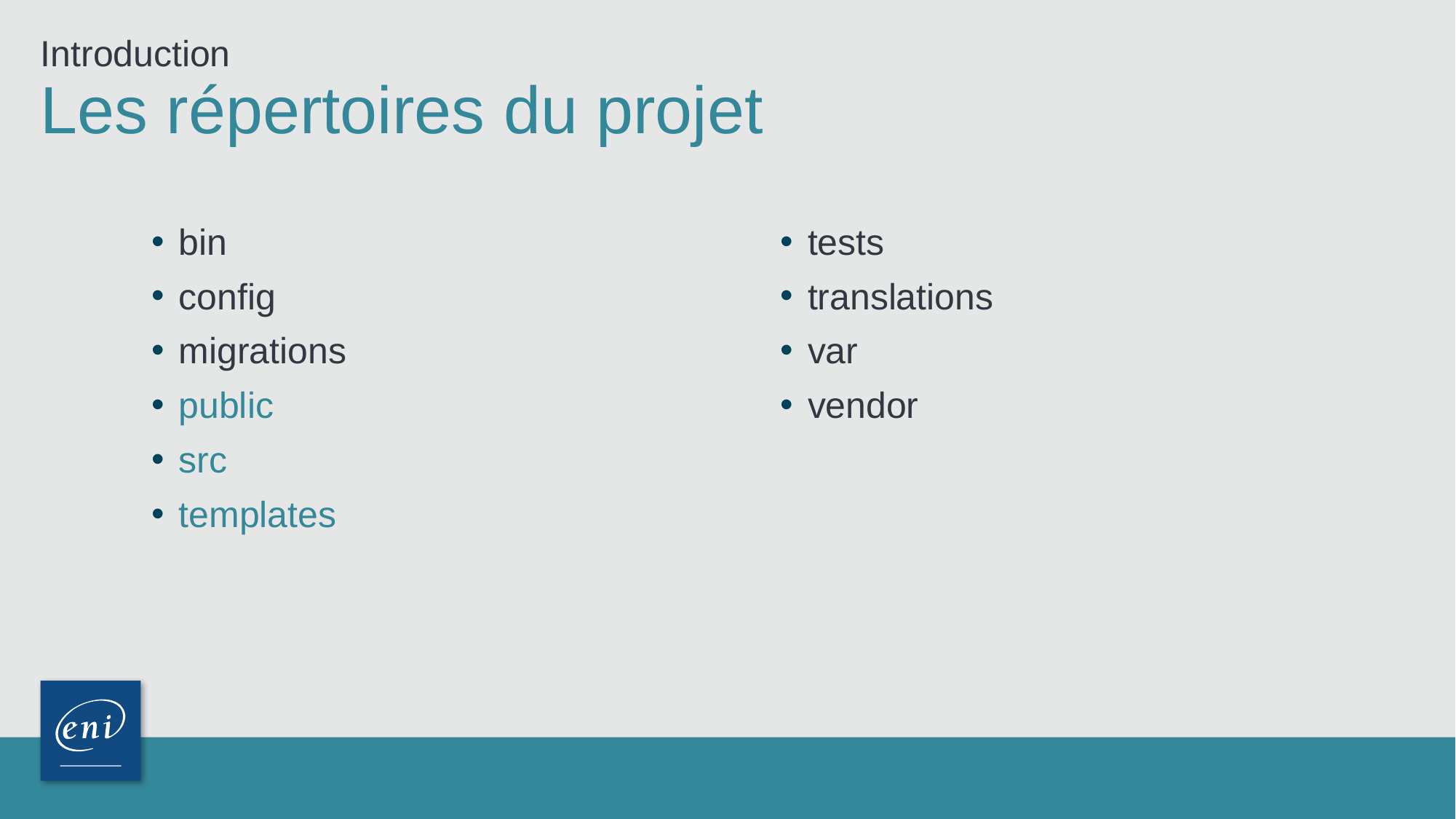

Introduction
# Les répertoires du projet
bin
config
migrations
public
src
templates
tests
translations
var
vendor